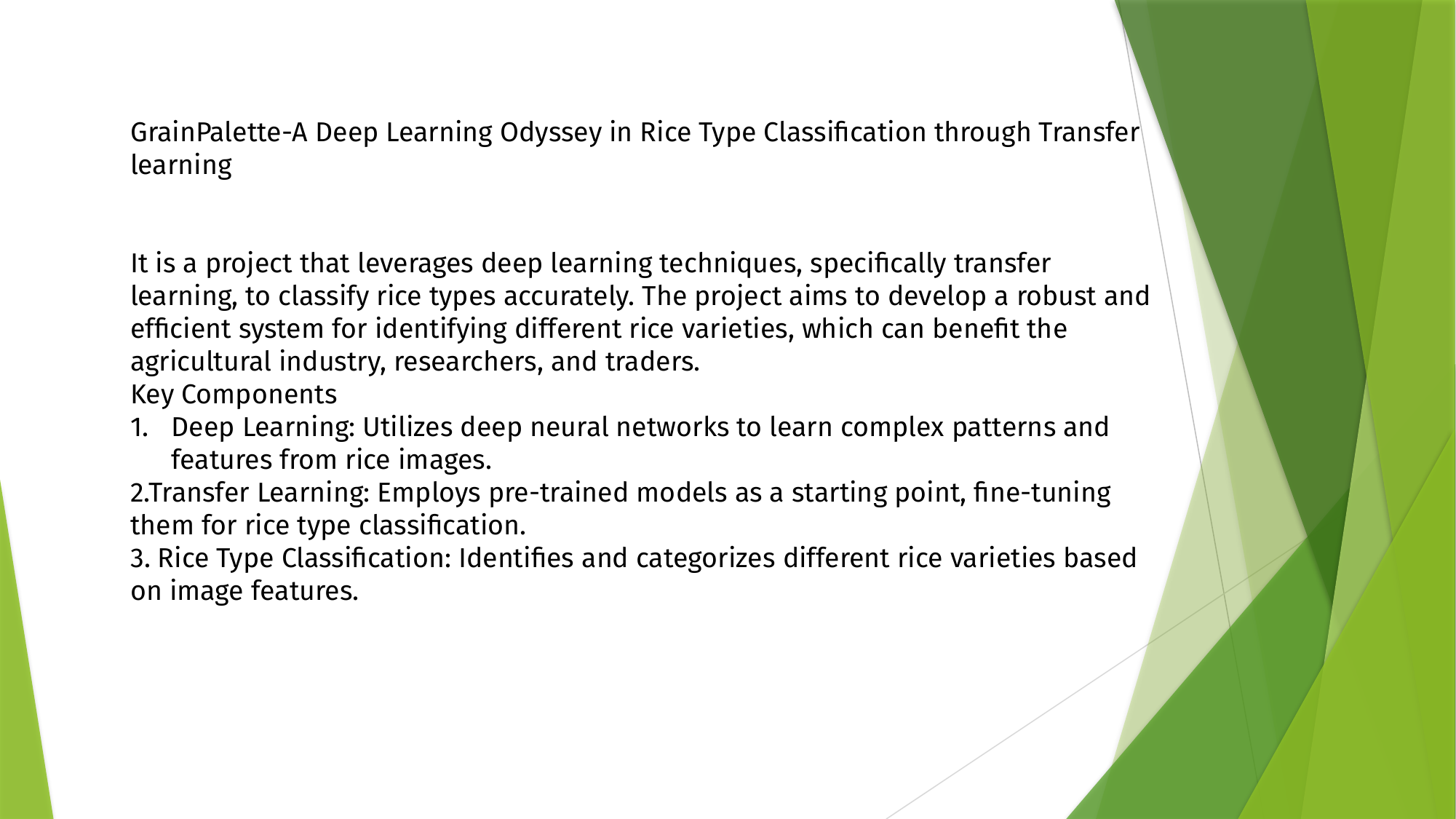

GrainPalette-A Deep Learning Odyssey in Rice Type Classification through Transfer learning

It is a project that leverages deep learning techniques, specifically transfer learning, to classify rice types accurately. The project aims to develop a robust and efficient system for identifying different rice varieties, which can benefit the agricultural industry, researchers, and traders.
Key Components
Deep Learning: Utilizes deep neural networks to learn complex patterns and features from rice images.
2.Transfer Learning: Employs pre-trained models as a starting point, fine-tuning them for rice type classification.
3. Rice Type Classification: Identifies and categorizes different rice varieties based on image features.